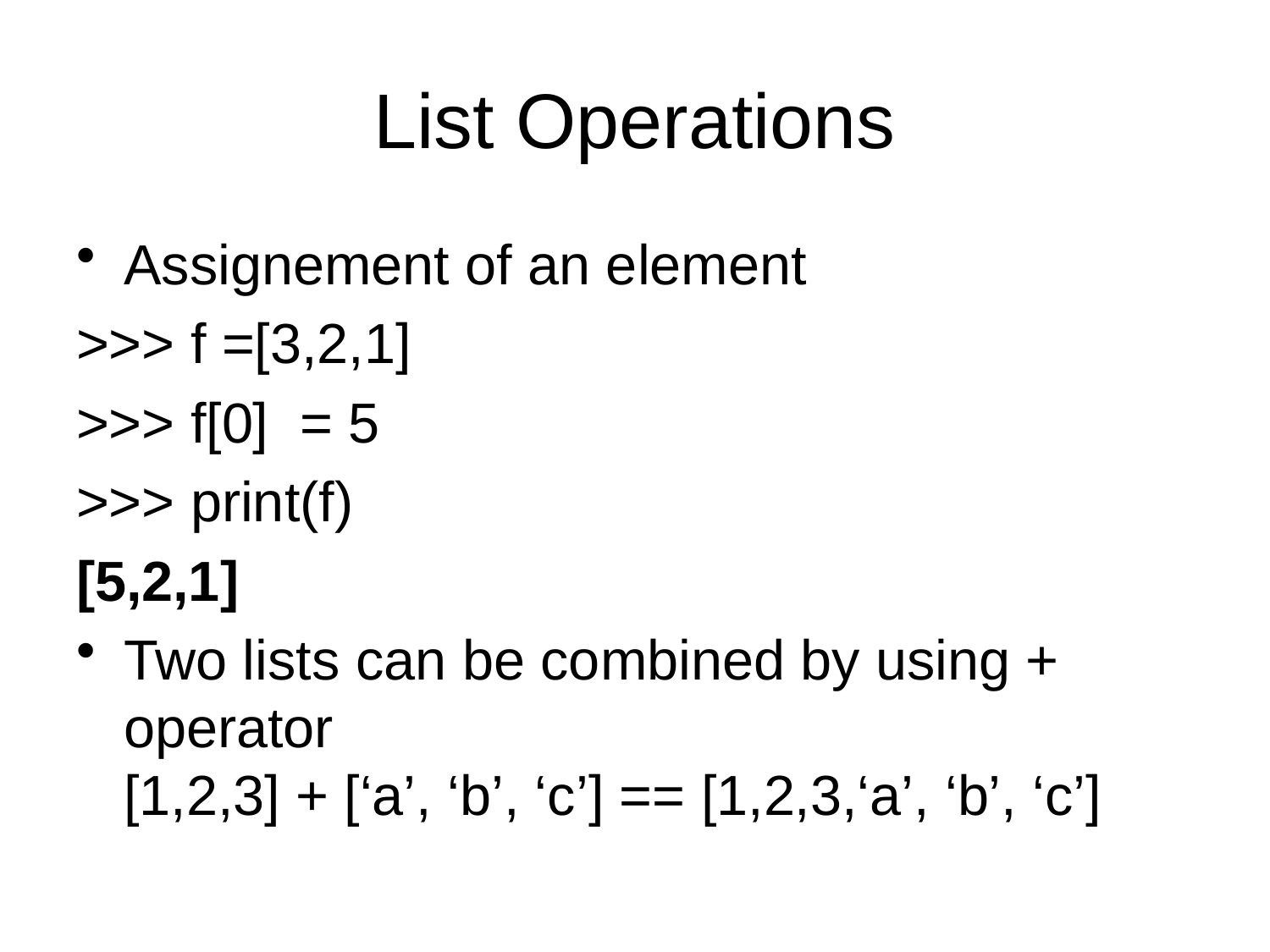

# List Operations
Assignement of an element
>>> f =[3,2,1]
>>> f[0]  = 5
>>> print(f)
[5,2,1]
Two lists can be combined by using + operator
[1,2,3] + [‘a’, ‘b’, ‘c’] == [1,2,3,‘a’, ‘b’, ‘c’]